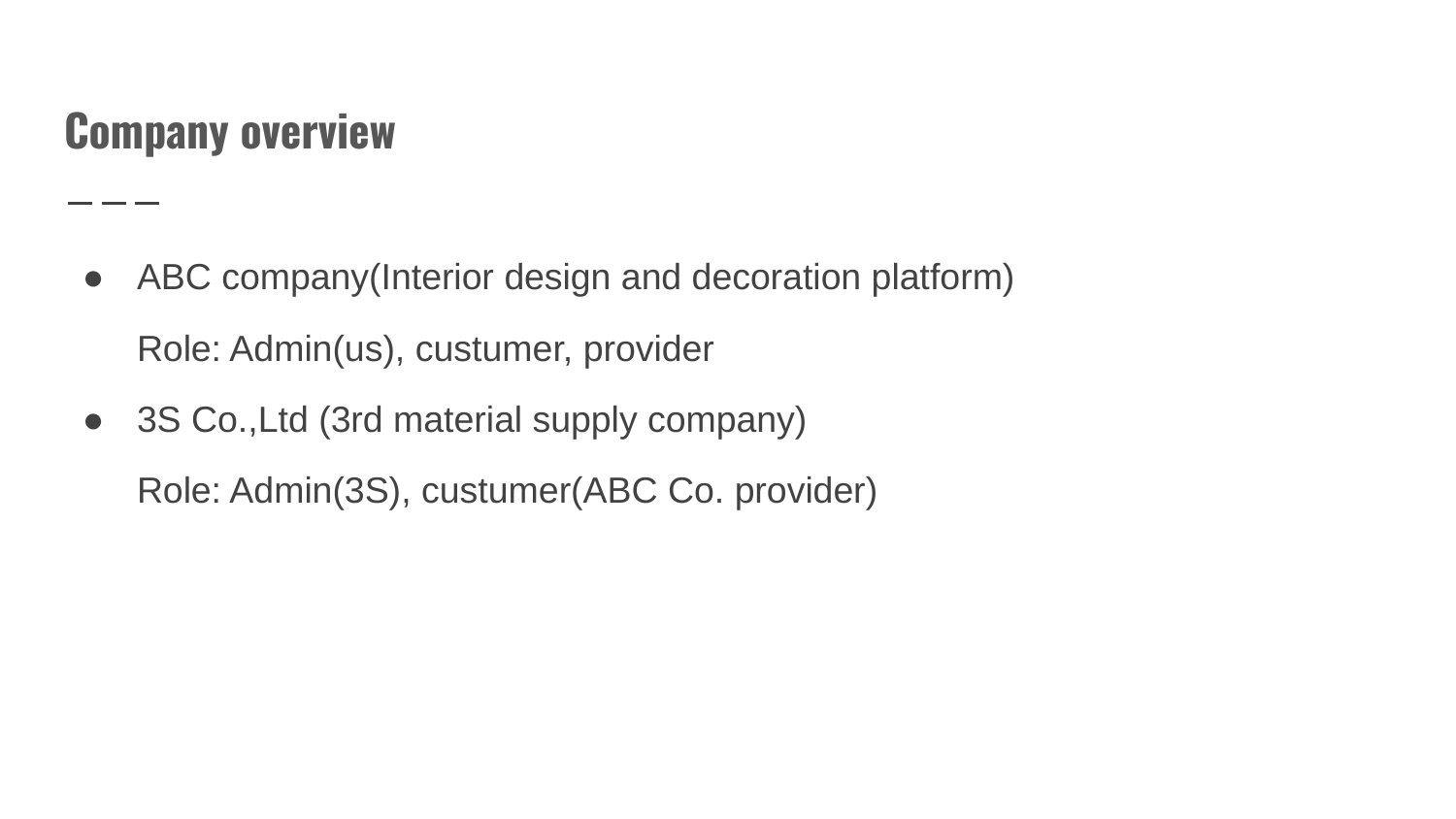

# Company overview
ABC company(Interior design and decoration platform)
Role: Admin(us), custumer, provider
3S Co.,Ltd (3rd material supply company)
Role: Admin(3S), custumer(ABC Co. provider)